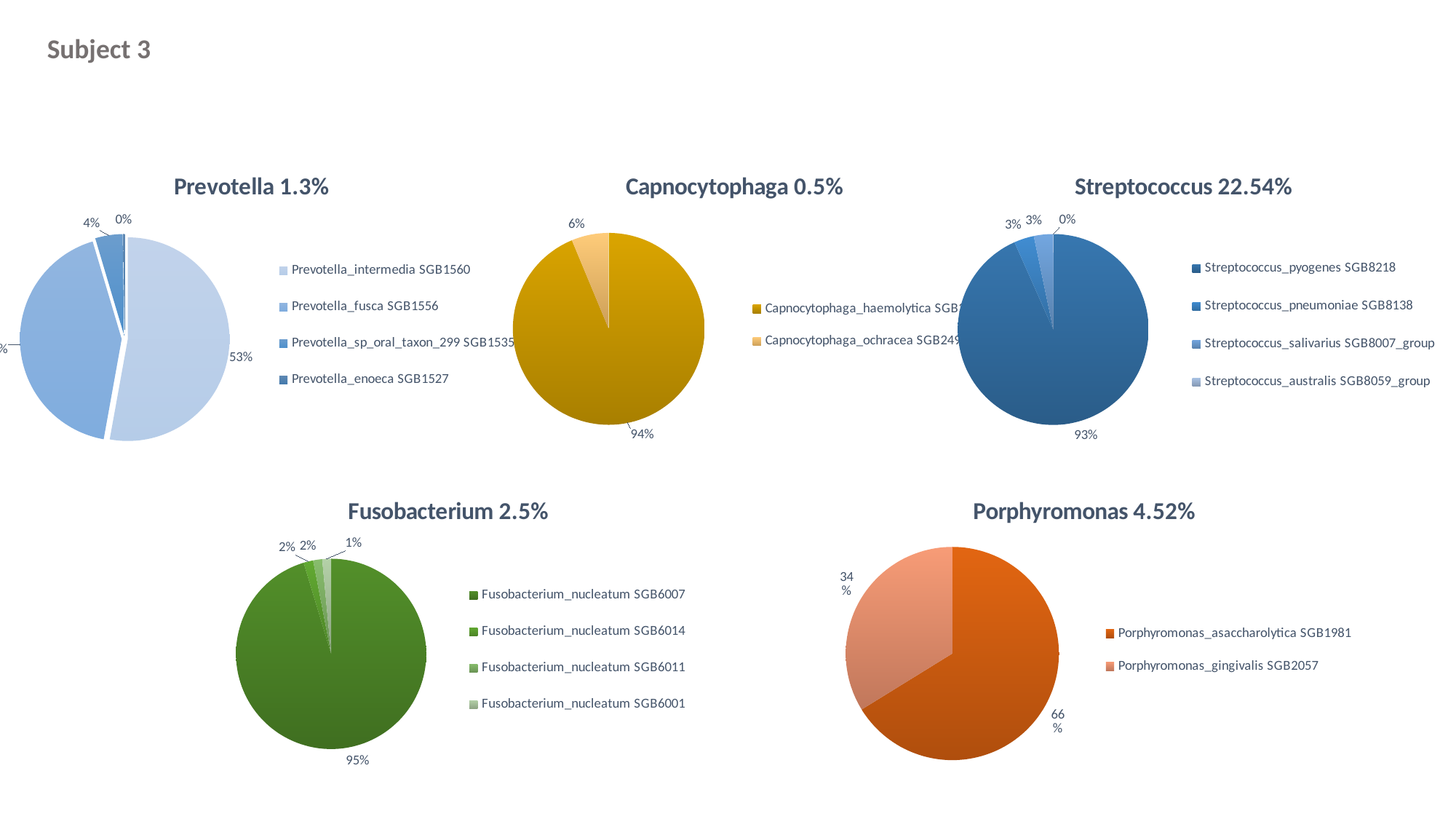

Subject 3

### Chart: Prevotella 1.3%

| Category | relative_abundance |
|---|---|
| SGB1560 | 0.6852 |
| SGB1556 | 0.55176 |
| SGB1535 | 0.05641 |
| SGB1527 | 0.00337 |

### Chart: Streptococcus 22.54%

| Category | relative_abundance |
|---|---|
| SGB8218 | 21.04308 |
| SGB8138 | 0.76353 |
| SGB8007_group | 0.7304 |
| SGB8059_group | 0.00631 |

### Chart: Capnocytophaga 0.5%

| Category | relative_abundance |
|---|---|
| SGB2487 | 0.45676 |
| SGB2497 | 0.0306 |

### Chart: Fusobacterium 2.5%

| Category | relative_abundance |
|---|---|
| SGB6007 | 2.37862 |
| SGB6014 | 0.04074 |
| SGB6011 | 0.03824 |
| SGB6001 | 0.03739 |

### Chart: Porphyromonas 4.52%

| Category | relative_abundance |
|---|---|
| SGB1981 | 2.98965 |
| SGB2057 | 1.52648 |